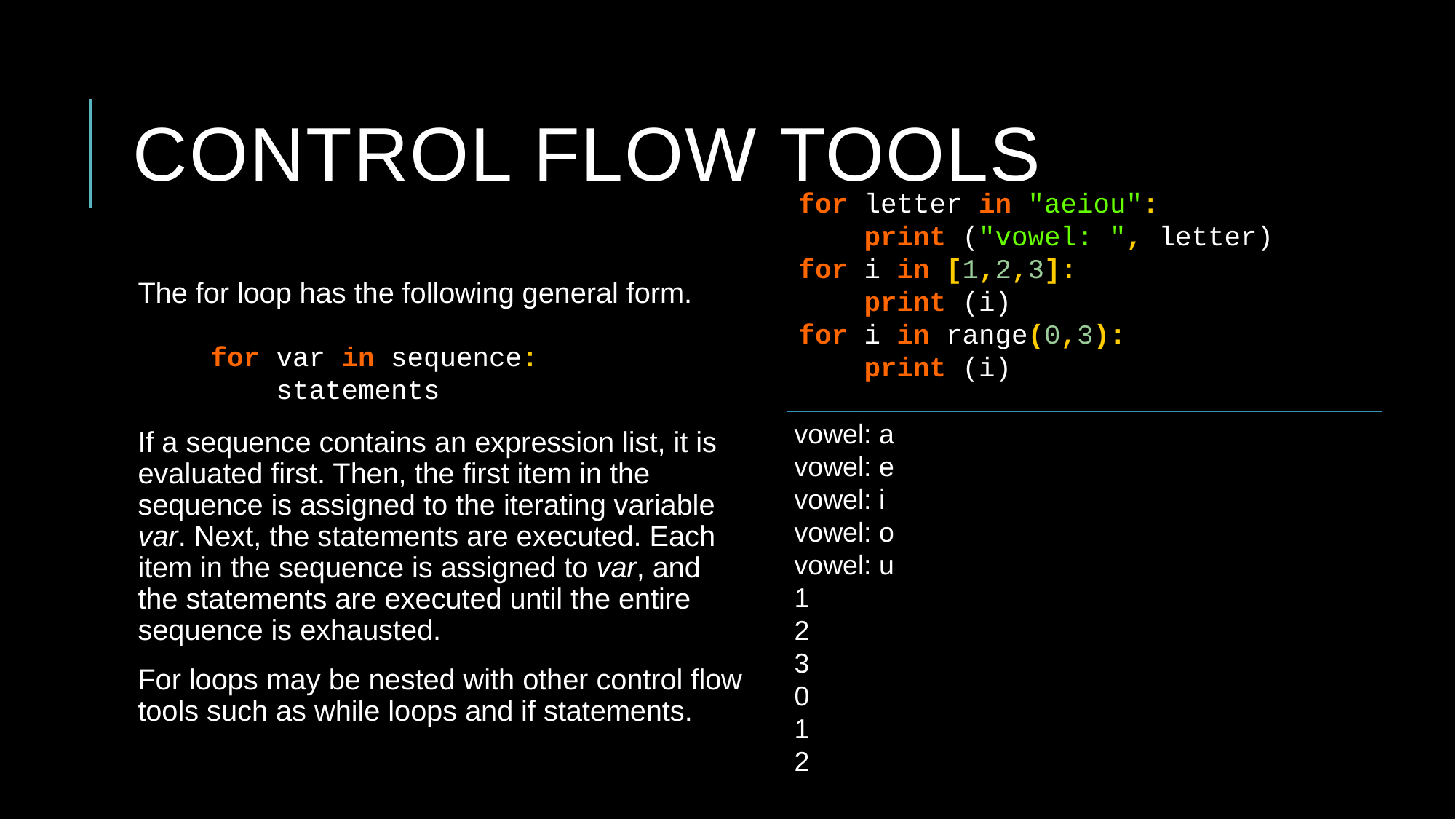

# Control flow tools
for letter in "aeiou":
    print ("vowel: ", letter)
for i in [1,2,3]:
    print (i)
for i in range(0,3):
    print (i)
The for loop has the following general form.

If a sequence contains an expression list, it is evaluated first. Then, the first item in the sequence is assigned to the iterating variable var. Next, the statements are executed. Each item in the sequence is assigned to var, and the statements are executed until the entire sequence is exhausted.
For loops may be nested with other control flow tools such as while loops and if statements.
for var in sequence:
    statements
vowel: a
vowel: e
vowel: i
vowel: o
vowel: u
1
2
3
0
1
2